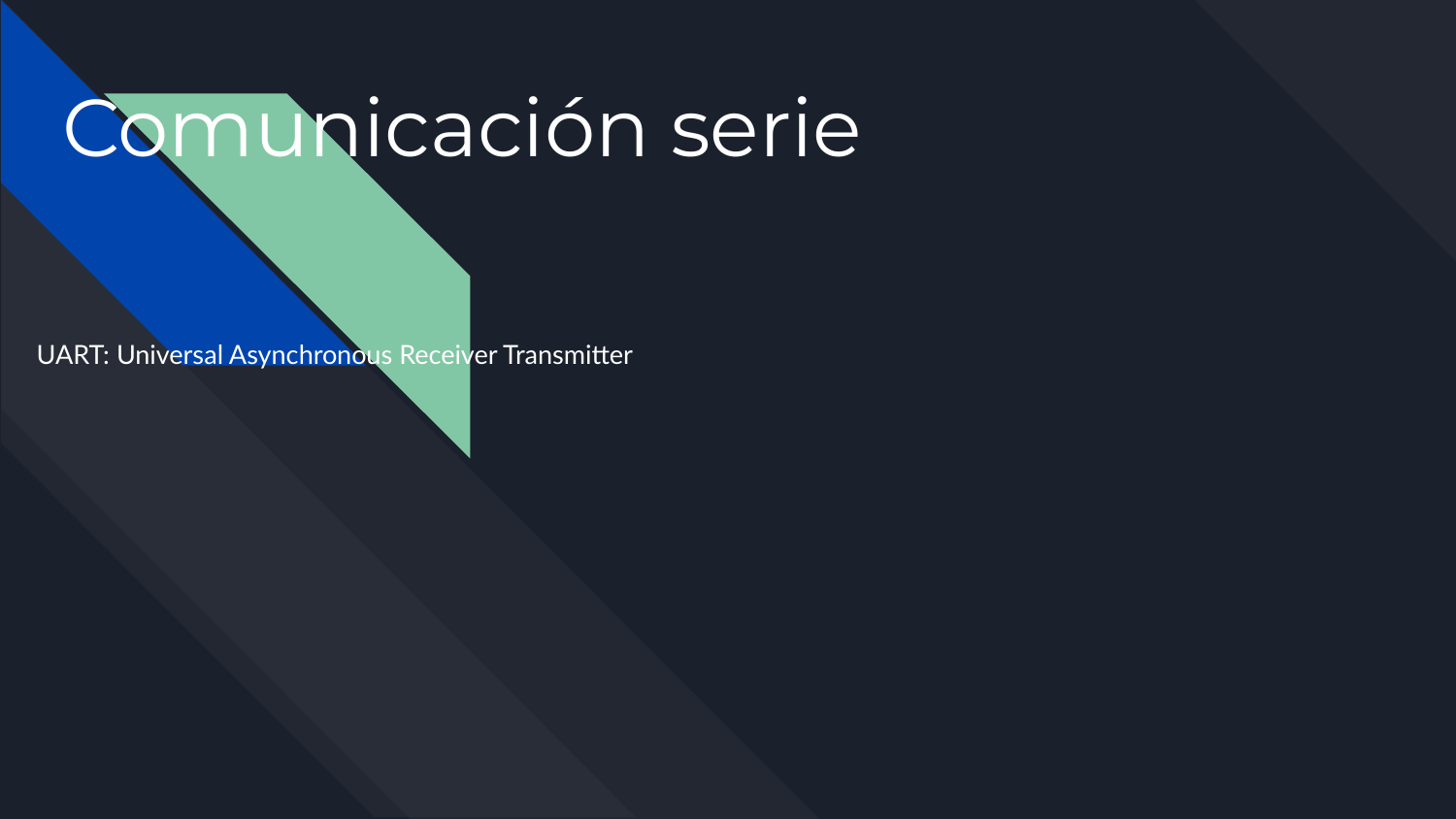

# Comunicación serie
UART: Universal Asynchronous Receiver Transmitter